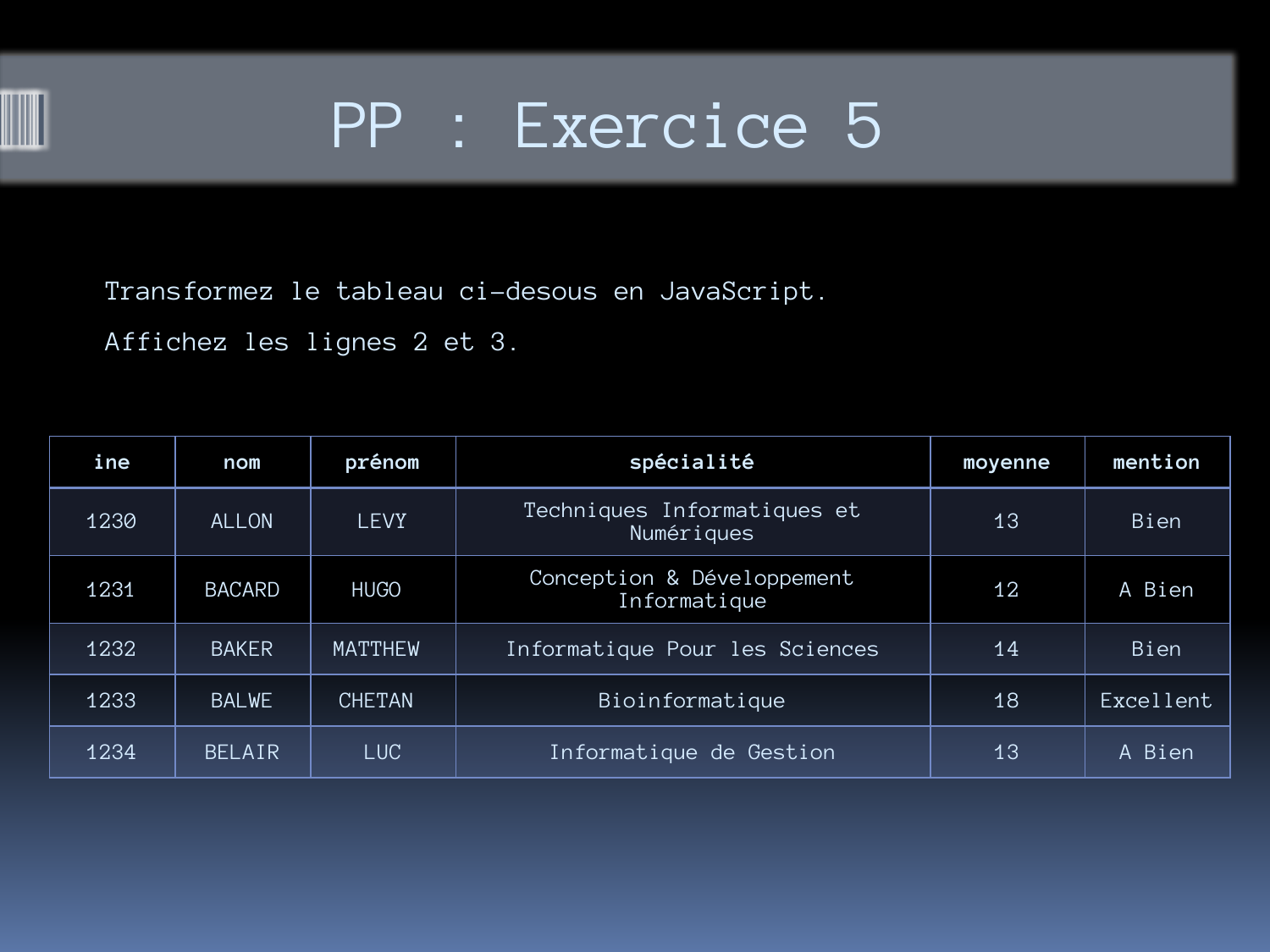

# PP : Exercice 5
Transformez le tableau ci-desous en JavaScript.
Affichez les lignes 2 et 3.
| ine | nom | prénom | spécialité | moyenne | mention |
| --- | --- | --- | --- | --- | --- |
| 1230 | ALLON | LEVY | Techniques Informatiques et Numériques | 13 | Bien |
| 1231 | BACARD | HUGO | Conception & Développement Informatique | 12 | A Bien |
| 1232 | BAKER | MATTHEW | Informatique Pour les Sciences | 14 | Bien |
| 1233 | BALWE | CHETAN | Bioinformatique | 18 | Excellent |
| 1234 | BELAIR | LUC | Informatique de Gestion | 13 | A Bien |